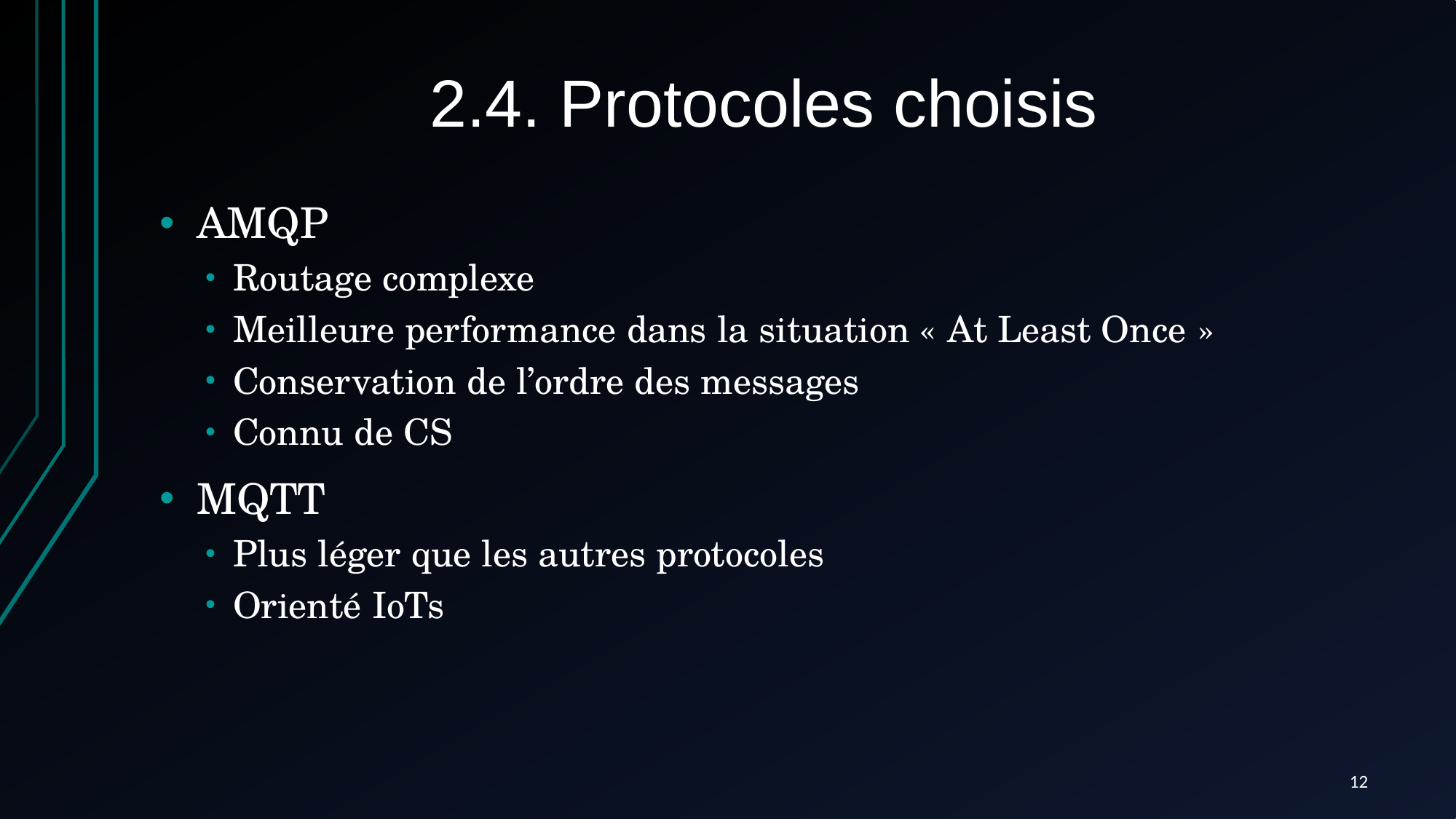

# 2.4. Protocoles choisis
AMQP
Routage complexe
Meilleure performance dans la situation « At Least Once »
Conservation de l’ordre des messages
Connu de CS
MQTT
Plus léger que les autres protocoles
Orienté IoTs

12